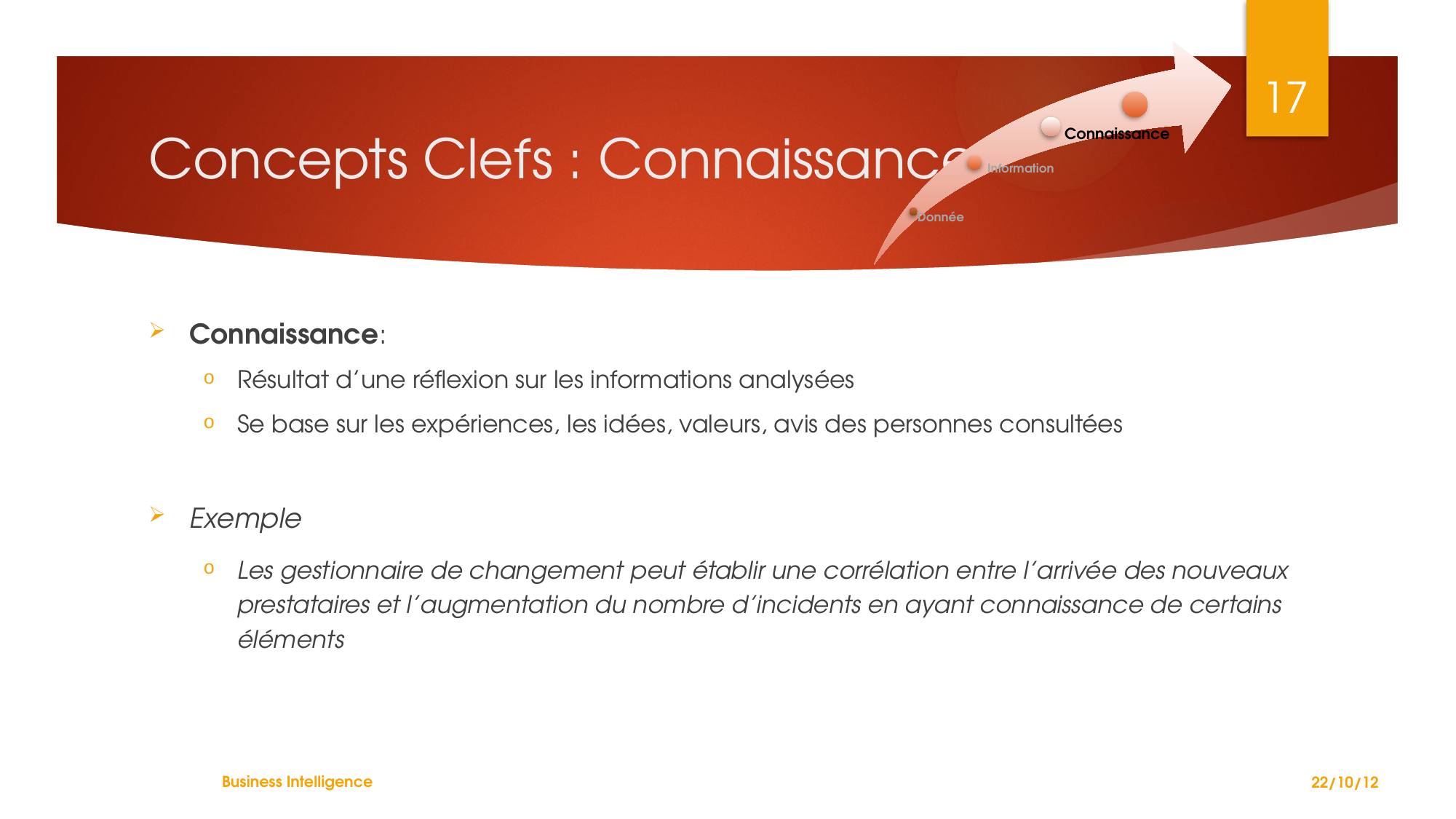

17
Donnée
Information
Connaissance

# Concepts Clefs : Connaissance
Connaissance:
Résultat d’une réflexion sur les informations analysées
Se base sur les expériences, les idées, valeurs, avis des personnes consultées

Exemple
Les gestionnaire de changement peut établir une corrélation entre l’arrivée des nouveaux prestataires et l’augmentation du nombre d’incidents en ayant connaissance de certains éléments
Business Intelligence
22/10/12